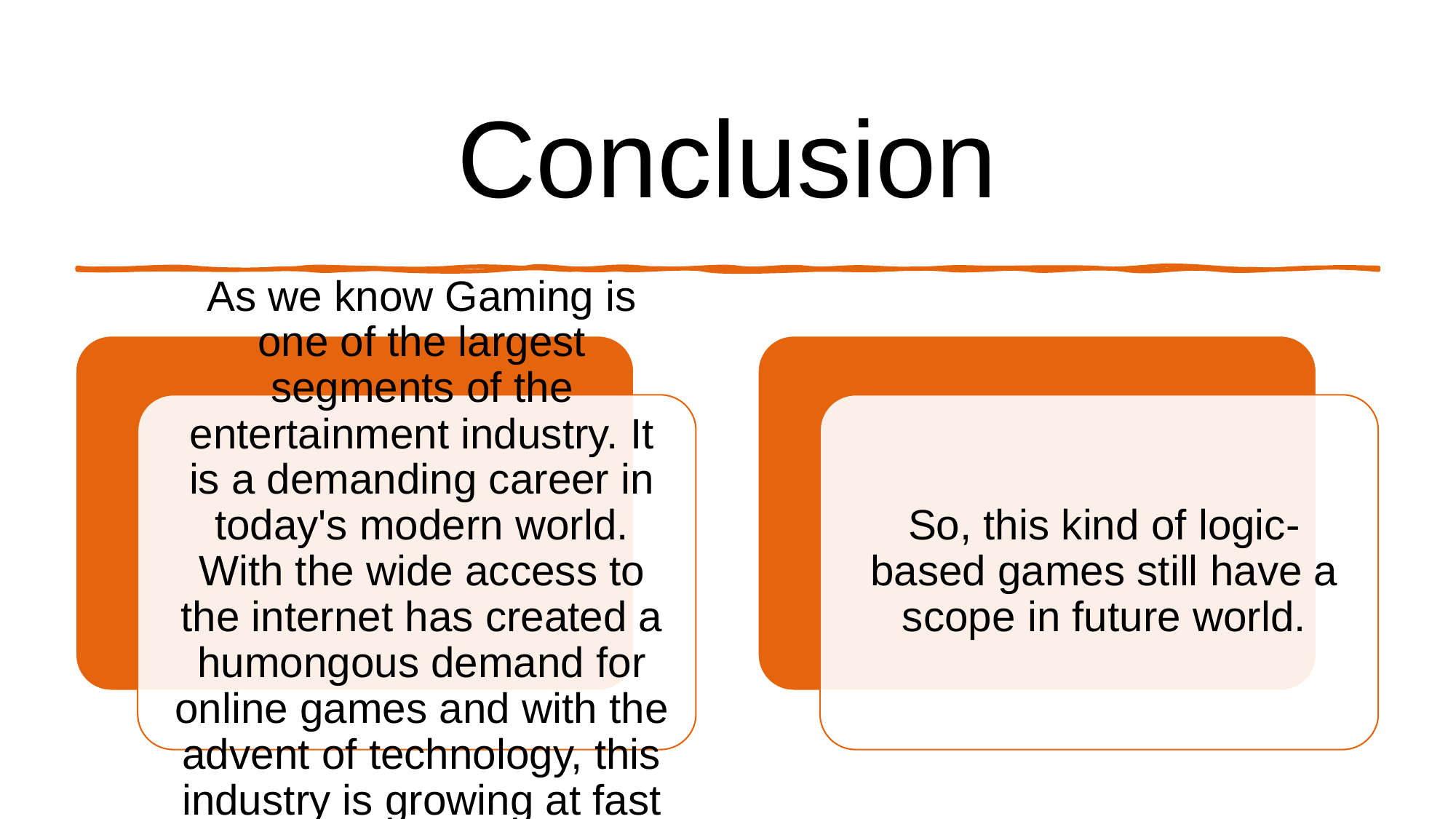

# Conclusion

As we know Gaming is one of the largest segments of the entertainment industry. It is a demanding career in today's modern world. With the wide access to the internet has created a humongous demand for online games and with the advent of technology, this industry is growing at fast pace.
So, this kind of logic-based games still have a scope in future world.